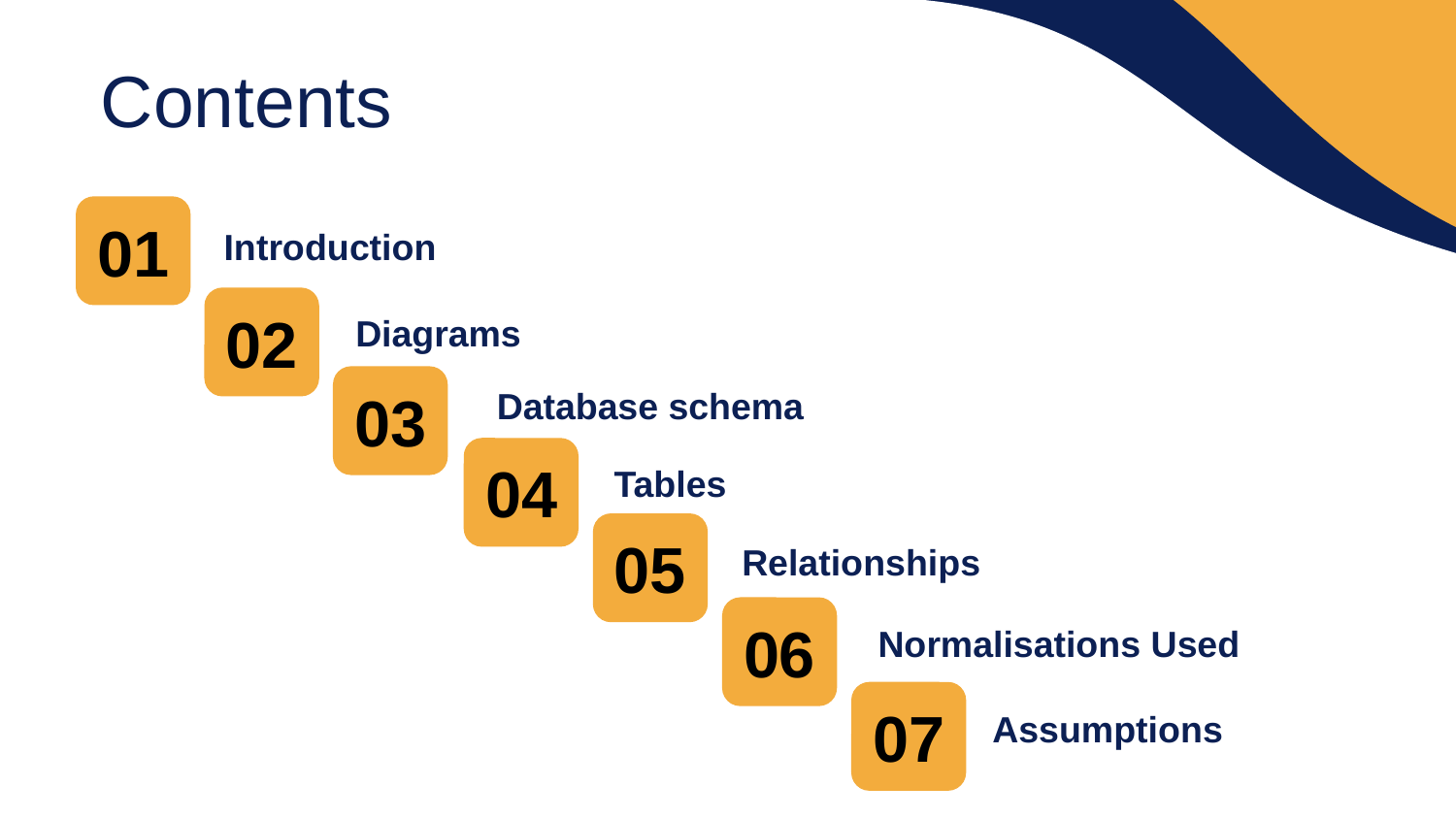

# Contents
01
Introduction
02
Diagrams
Database schema
03
04
Tables
05
Relationships
06
Normalisations Used
07
Assumptions